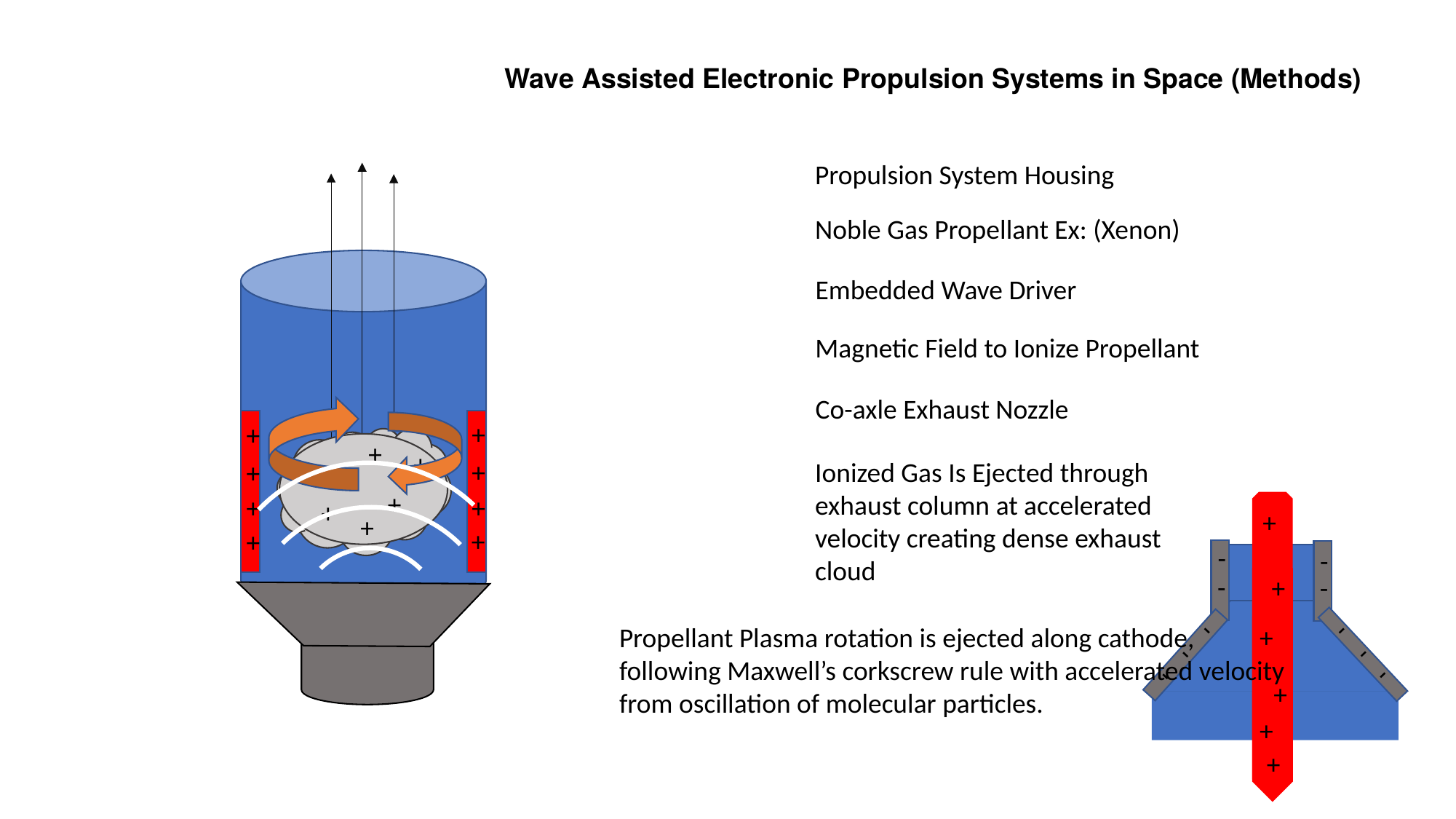

Wave Assisted Electronic Propulsion Systems in Space (Methods)
Propulsion System Housing
Noble Gas Propellant Ex: (Xenon)

Embedded Wave Driver
Magnetic Field to Ionize Propellant
Co-axle Exhaust Nozzle

+
+
+
+
+
+
+
+

+
+
+
+
+
+

Ionized Gas Is Ejected through exhaust column at accelerated velocity creating dense exhaust cloud

-

+
-
-
+
-
-
-
+
-
-
-
-
+
+
+

Propellant Plasma rotation is ejected along cathode, following Maxwell’s corkscrew rule with accelerated velocity from oscillation of molecular particles.